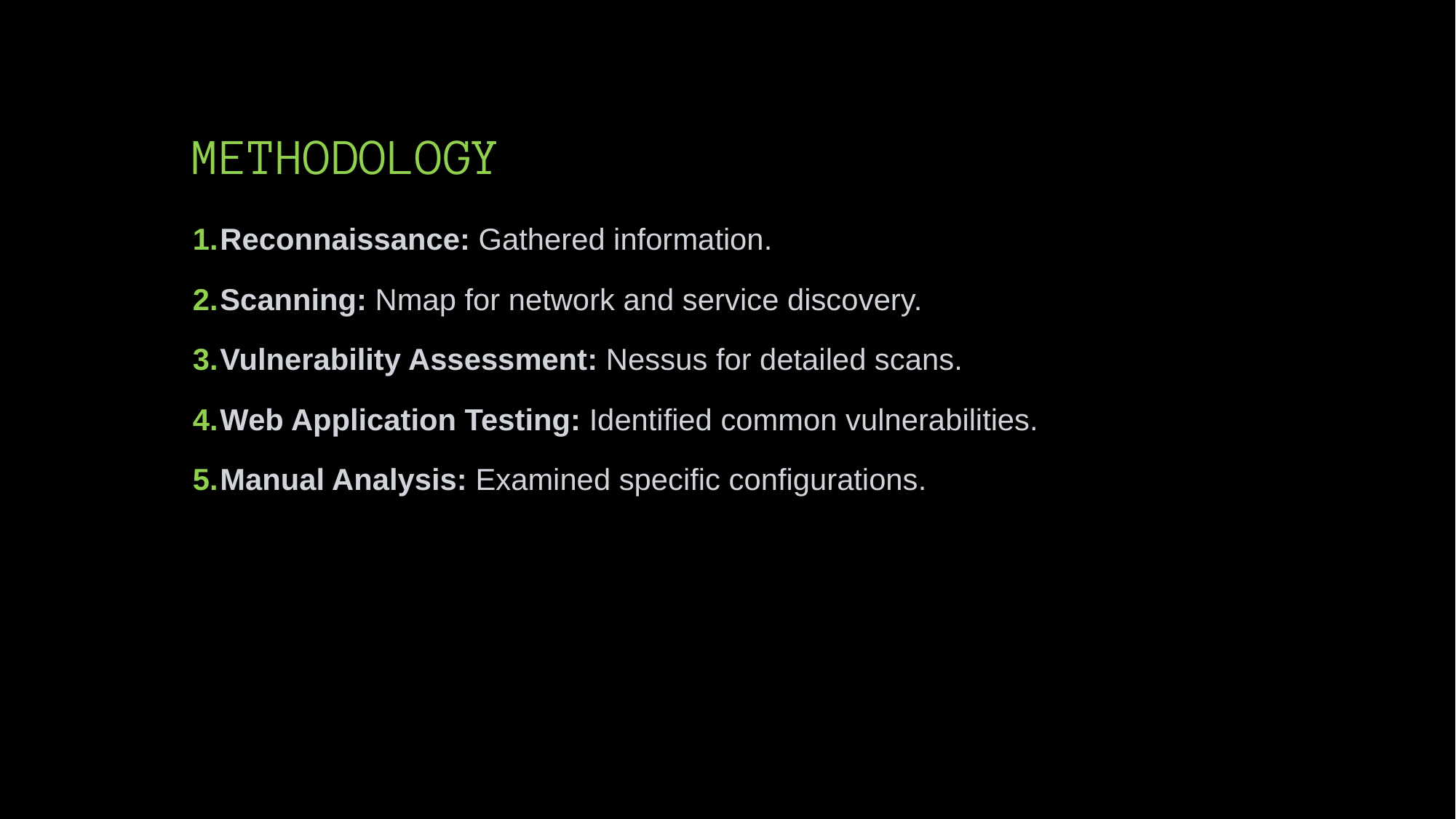

# METHODOLOGY
Reconnaissance: Gathered information.
Scanning: Nmap for network and service discovery.
Vulnerability Assessment: Nessus for detailed scans.
Web Application Testing: Identified common vulnerabilities.
Manual Analysis: Examined specific configurations.